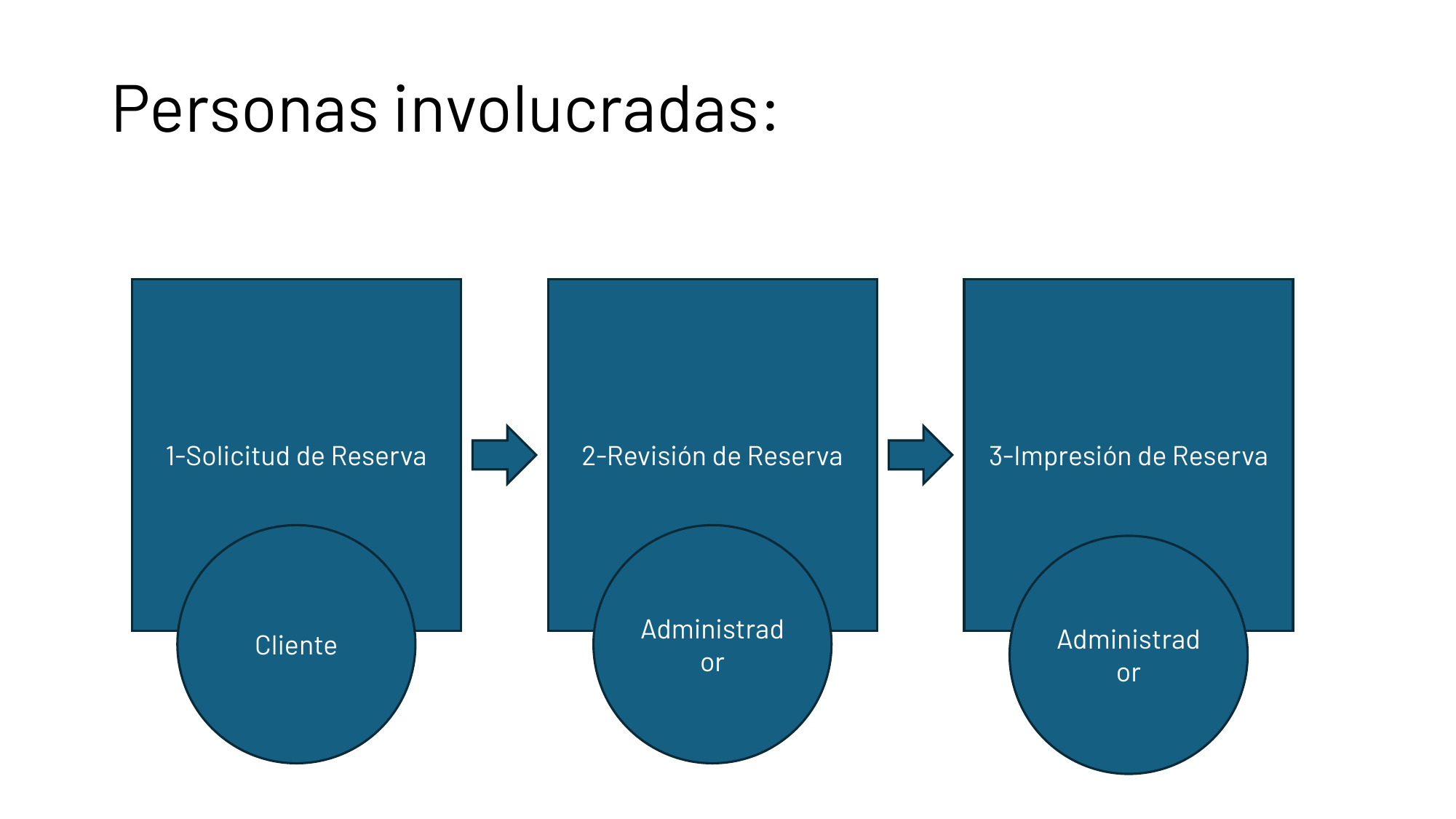

# Personas involucradas:
1-Solicitud de Reserva
2-Revisión de Reserva
3-Impresión de Reserva

Cliente
Administrador
Administrador